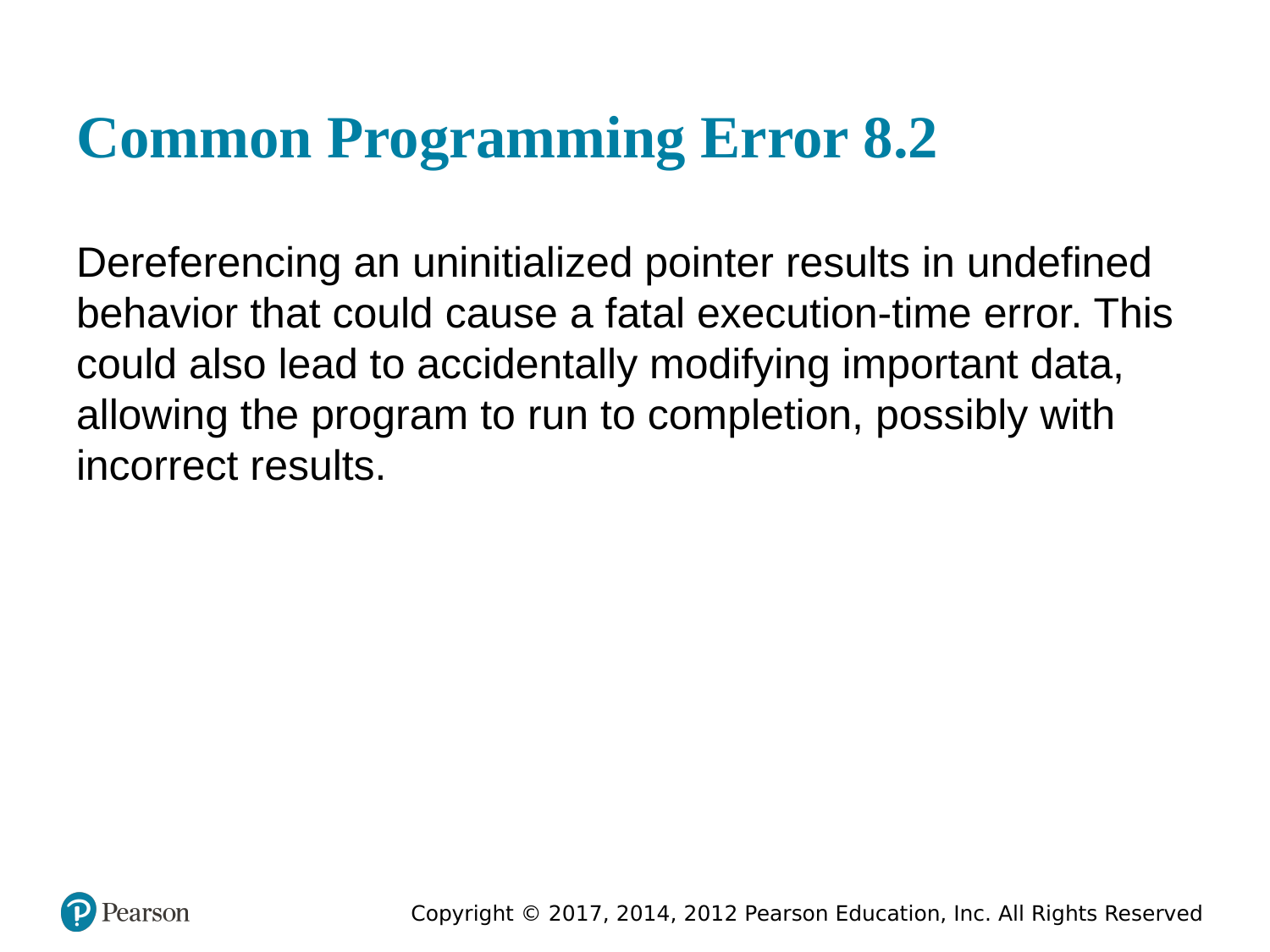

# Common Programming Error 8.2
Dereferencing an uninitialized pointer results in undefined behavior that could cause a fatal execution-time error. This could also lead to accidentally modifying important data, allowing the program to run to completion, possibly with incorrect results.